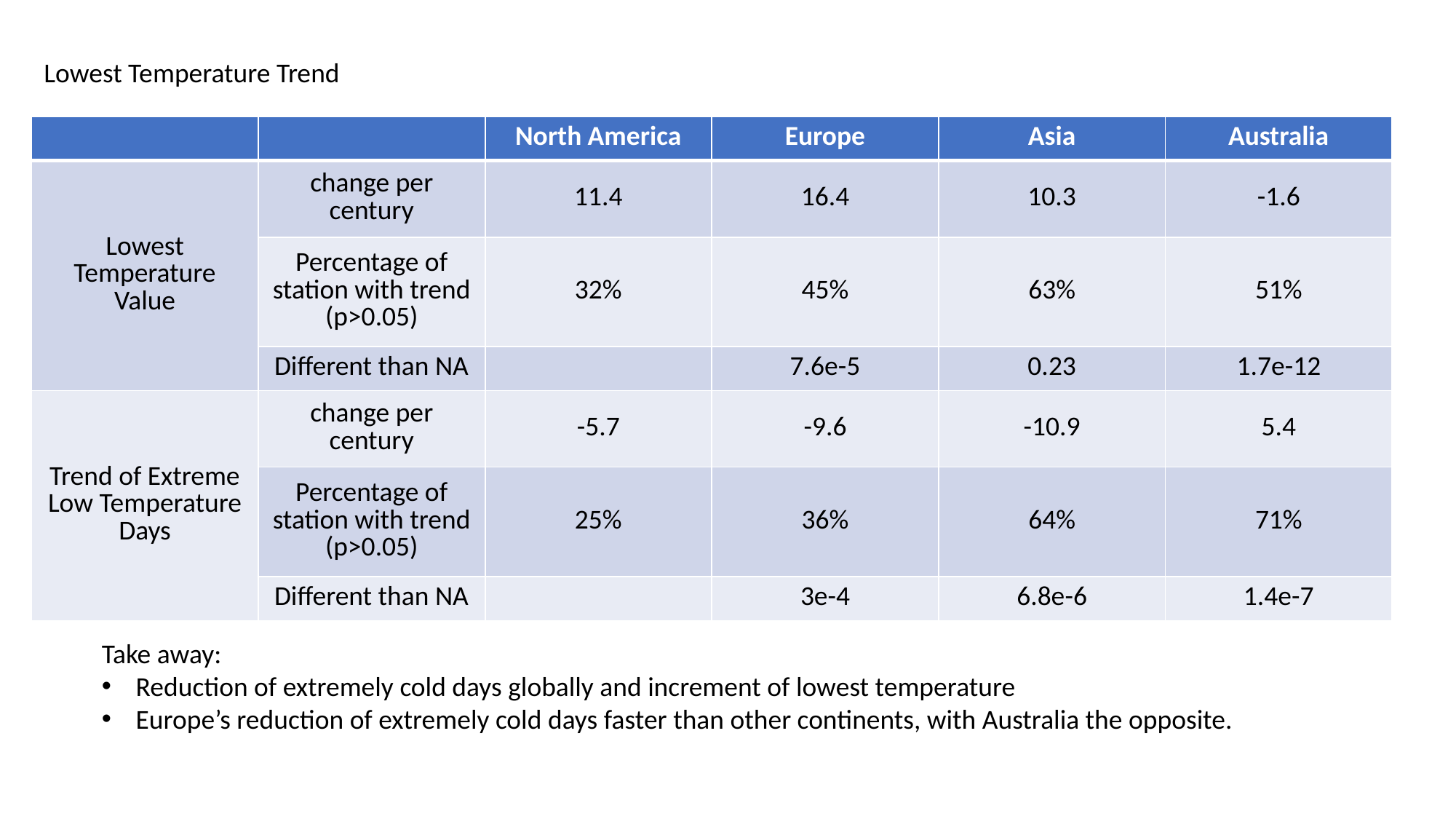

Lowest Temperature Trend
|  |  | North America | Europe | Asia | Australia |
| --- | --- | --- | --- | --- | --- |
| Lowest Temperature Value | change per century | 11.4 | 16.4 | 10.3 | -1.6 |
|  | Percentage of station with trend (p>0.05) | 32% | 45% | 63% | 51% |
|  | Different than NA |  | 7.6e-5 | 0.23 | 1.7e-12 |
| Trend of Extreme Low Temperature Days | change per century | -5.7 | -9.6 | -10.9 | 5.4 |
|  | Percentage of station with trend (p>0.05) | 25% | 36% | 64% | 71% |
|  | Different than NA |  | 3e-4 | 6.8e-6 | 1.4e-7 |
Take away:
Reduction of extremely cold days globally and increment of lowest temperature
Europe’s reduction of extremely cold days faster than other continents, with Australia the opposite.